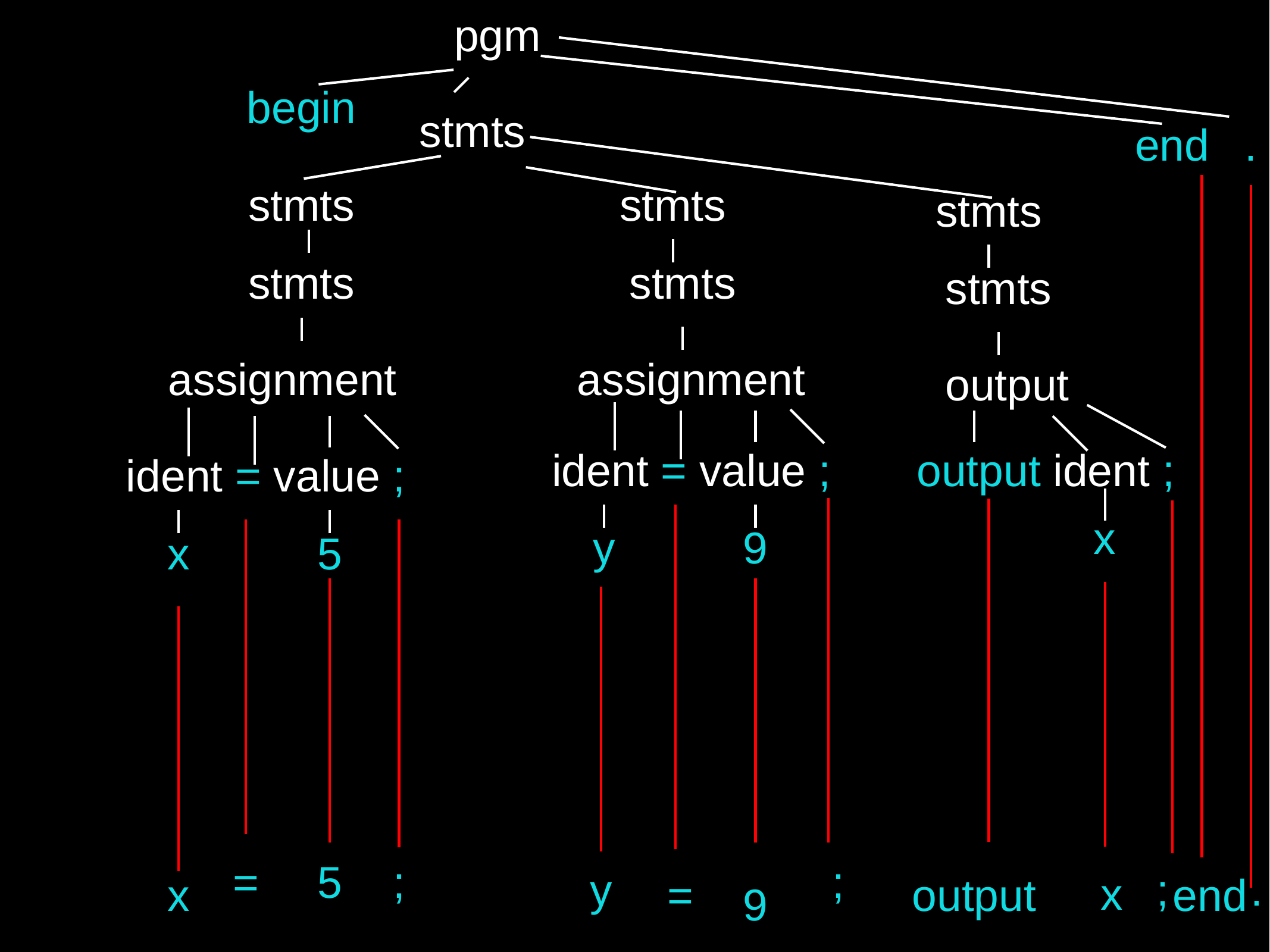

pgm

begin

stmts
end
.

stmts
stmts

stmts

stmts
stmts
stmts

assignment
assignment
output

ident = value ;
output ident ;
ident = value ;

x

y
9

x
5

=
5
;
;
y
;
.
x
x
=
output
end
9